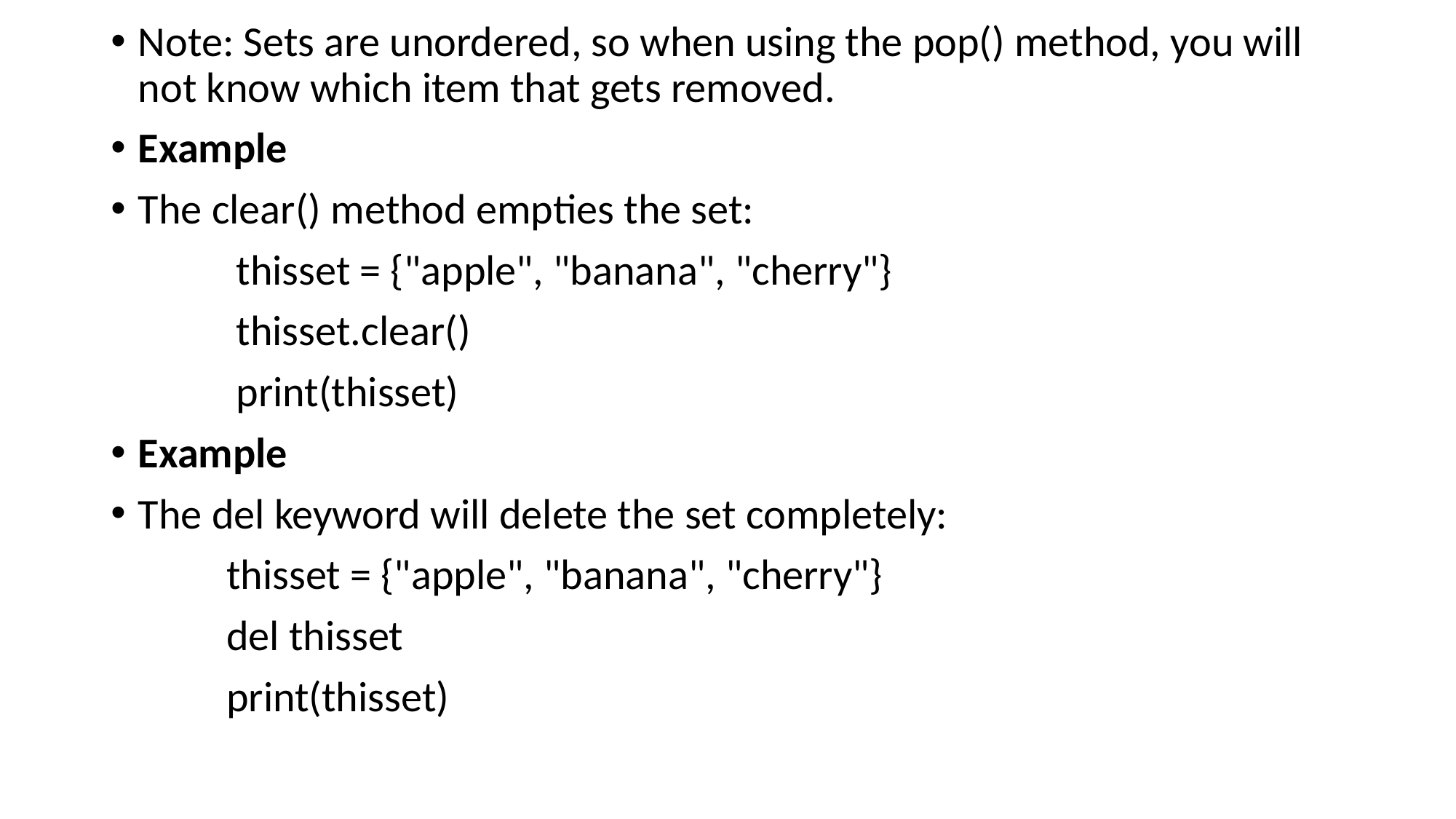

Note: Sets are unordered, so when using the pop() method, you will not know which item that gets removed.
Example
The clear() method empties the set:
             thisset = {"apple", "banana", "cherry"}
             thisset.clear()
             print(thisset)
Example
The del keyword will delete the set completely:
            thisset = {"apple", "banana", "cherry"}
            del thisset
            print(thisset)